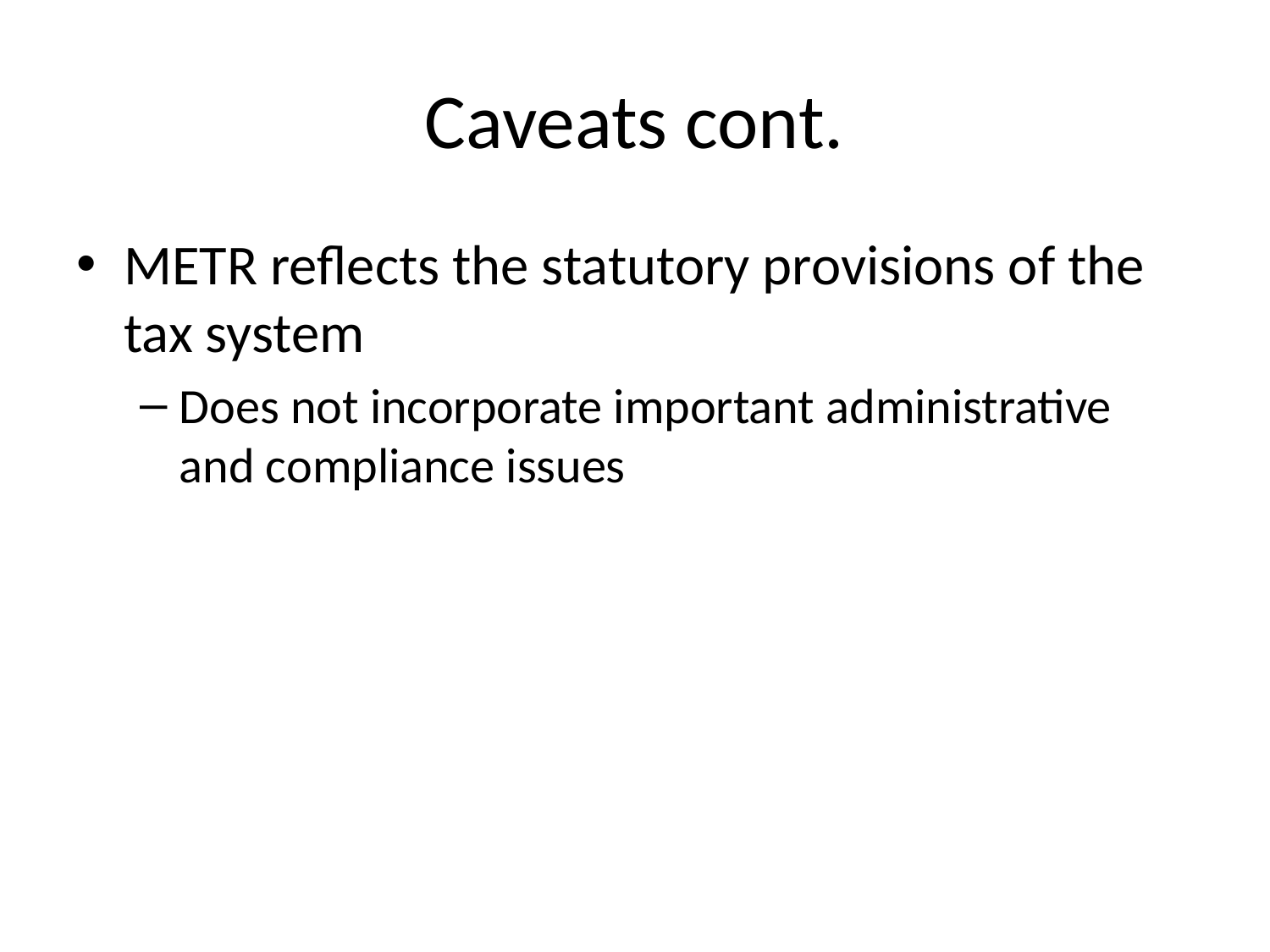

# Caveats cont.
METR reflects the statutory provisions of the tax system
Does not incorporate important administrative and compliance issues